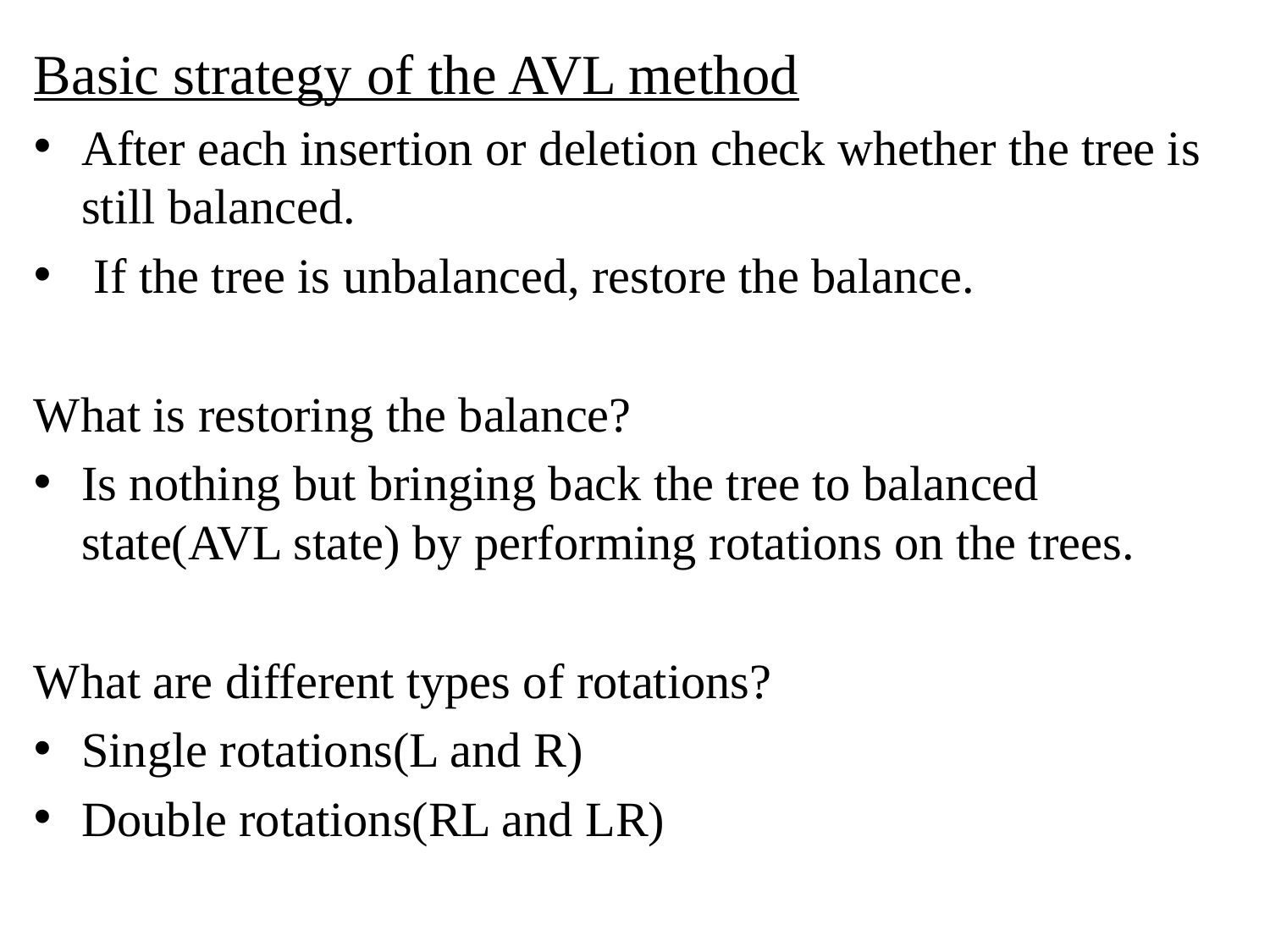

Basic strategy of the AVL method
After each insertion or deletion check whether the tree is still balanced.
 If the tree is unbalanced, restore the balance.

What is restoring the balance?
Is nothing but bringing back the tree to balanced state(AVL state) by performing rotations on the trees.

What are different types of rotations?
Single rotations(L and R)
Double rotations(RL and LR)